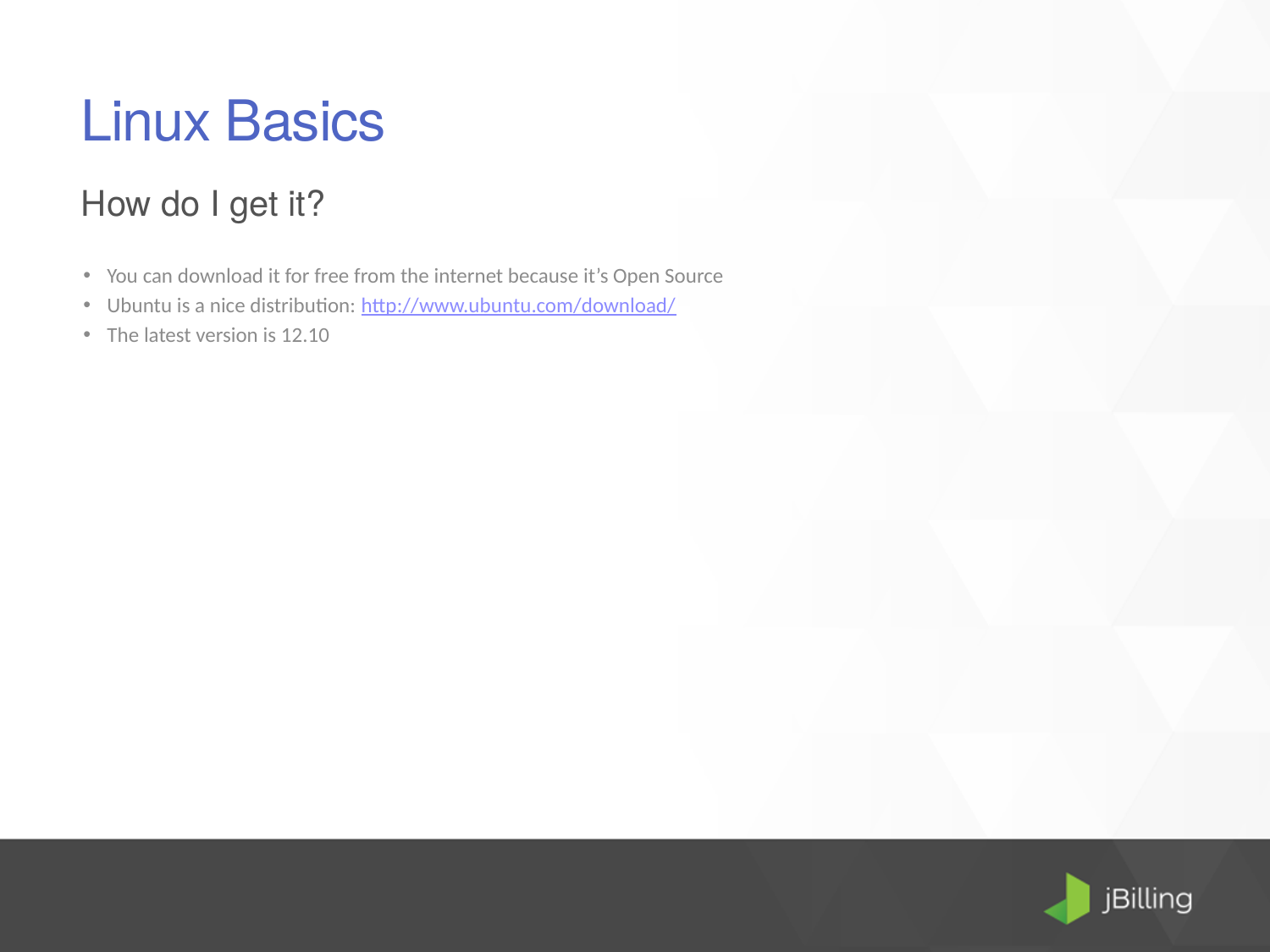

# Linux Basics
How do I get it?
You can download it for free from the internet because it’s Open Source
Ubuntu is a nice distribution: http://www.ubuntu.com/download/
The latest version is 12.10